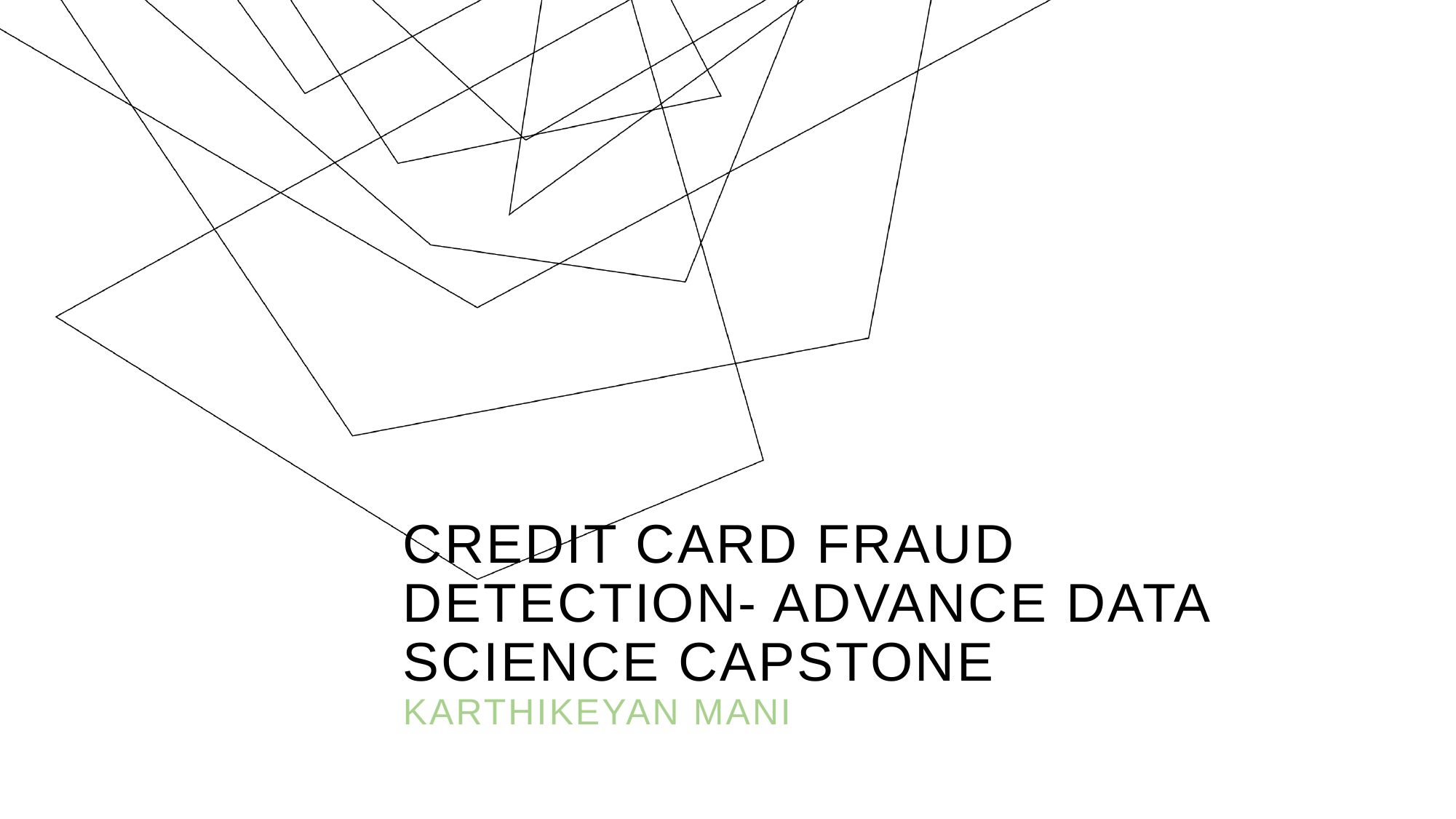

# Credit card fraud detection- Advance Data science Capstone Karthikeyan Mani